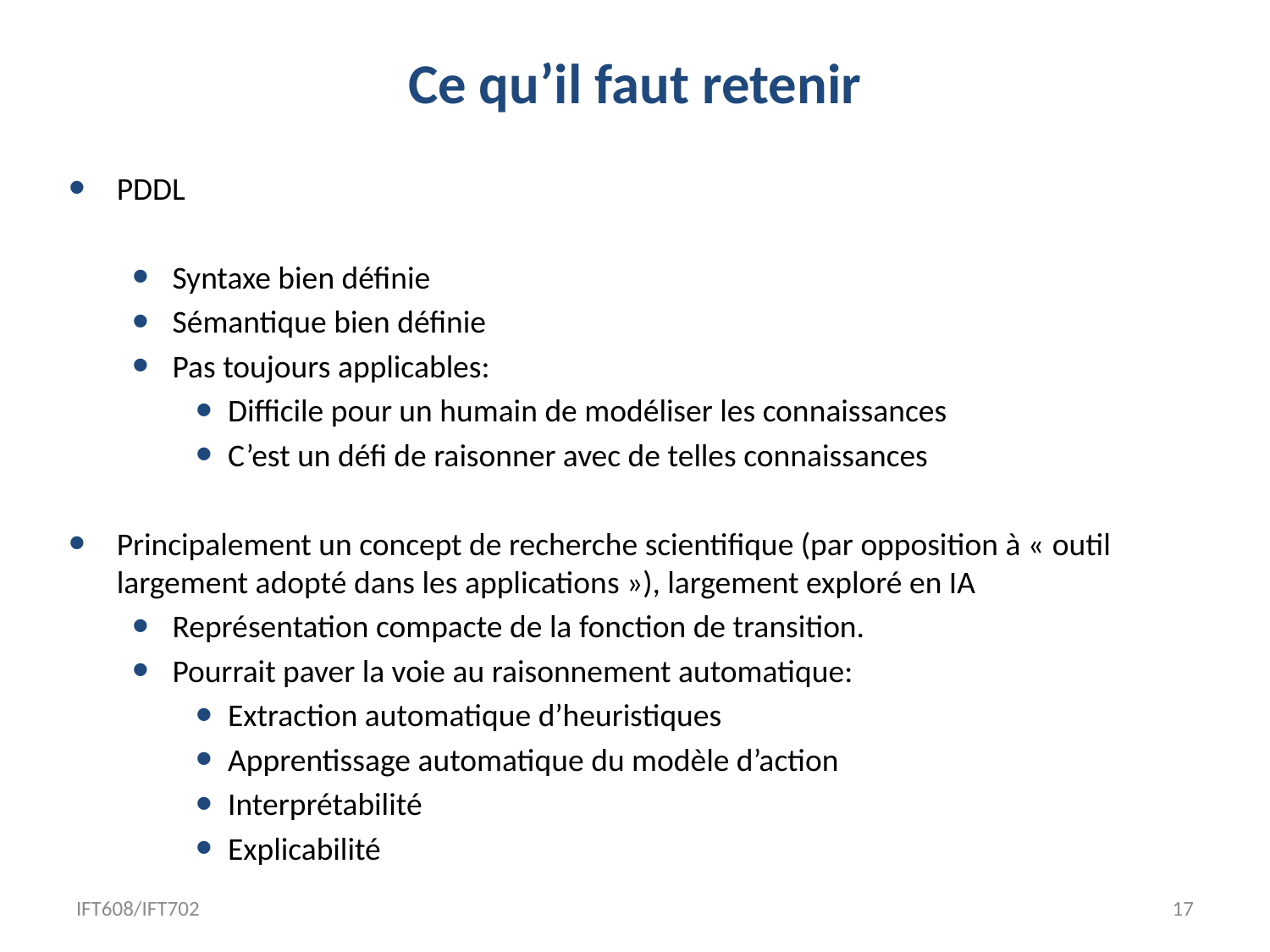

# Ce qu’il faut retenir

PDDL

Syntaxe bien définie
Sémantique bien définie
Pas toujours applicables:
Difficile pour un humain de modéliser les connaissances
C’est un défi de raisonner avec de telles connaissances

Principalement un concept de recherche scientifique (par opposition à « outil largement adopté dans les applications »), largement exploré en IA
Représentation compacte de la fonction de transition.
Pourrait paver la voie au raisonnement automatique:
Extraction automatique d’heuristiques
Apprentissage automatique du modèle d’action
Interprétabilité
Explicabilité

IFT608/IFT702
17